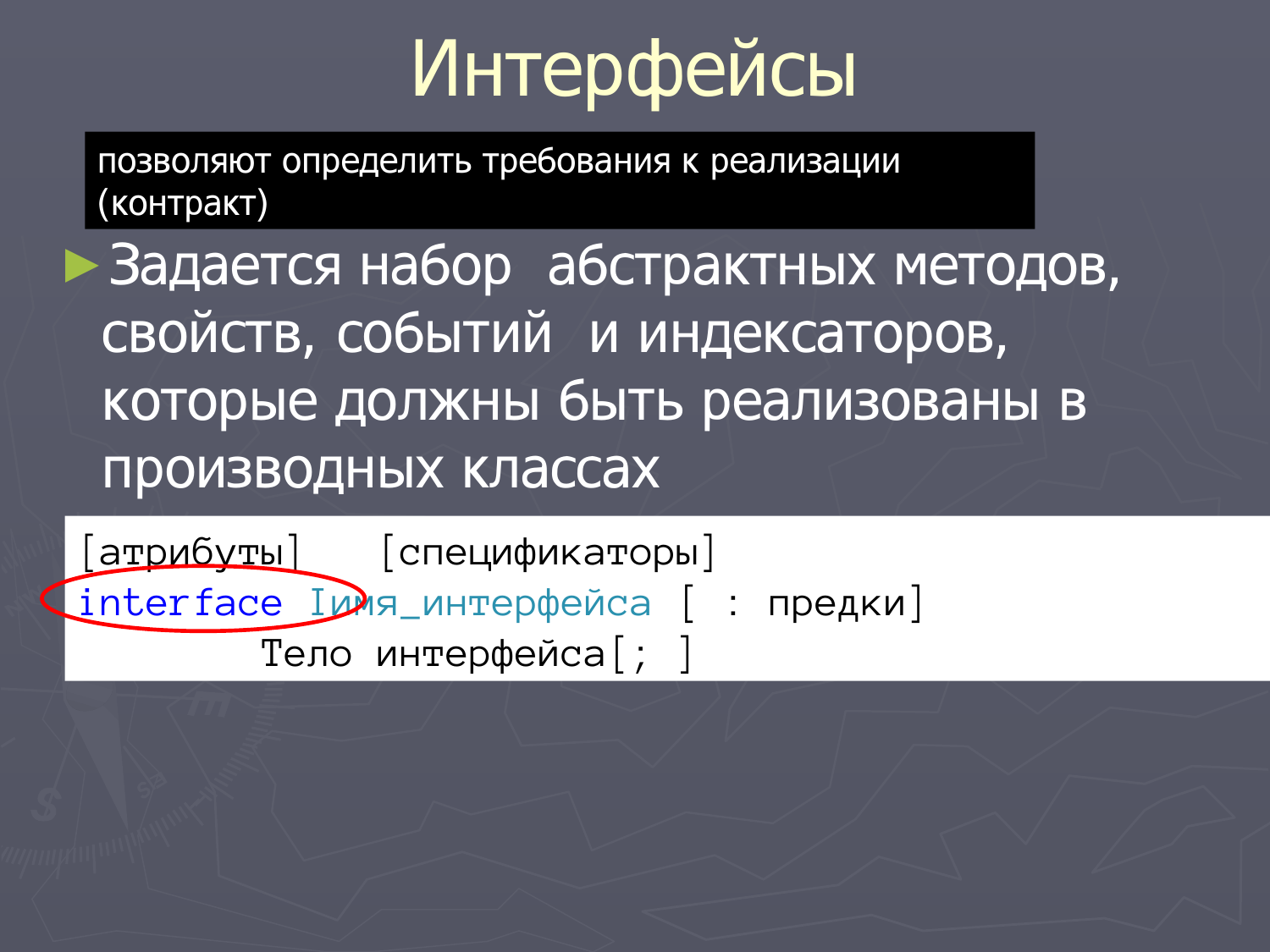

# Интерфейсы
позволяют определить требования к реализации (контракт)
Задается набор  абстрактных методов, свойств, событий  и индексаторов, которые должны быть реализованы в производных классах

[атрибуты]   [спецификаторы]
interface Iимя_интерфейса [ : предки]
        Тело интерфейса[; ]